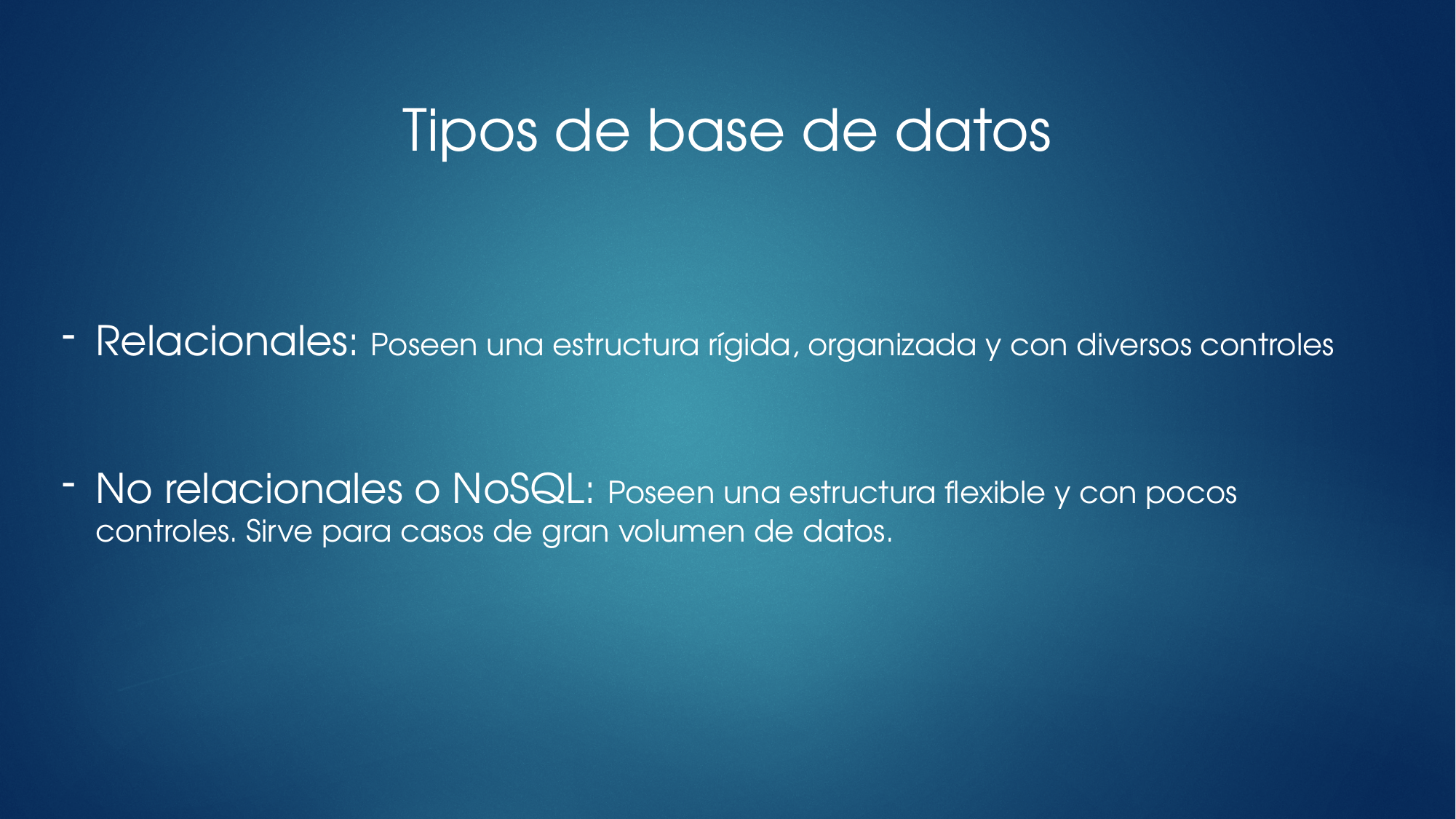

Tipos de base de datos
Relacionales: Poseen una estructura rígida, organizada y con diversos controles

No relacionales o NoSQL: Poseen una estructura flexible y con pocos controles. Sirve para casos de gran volumen de datos.